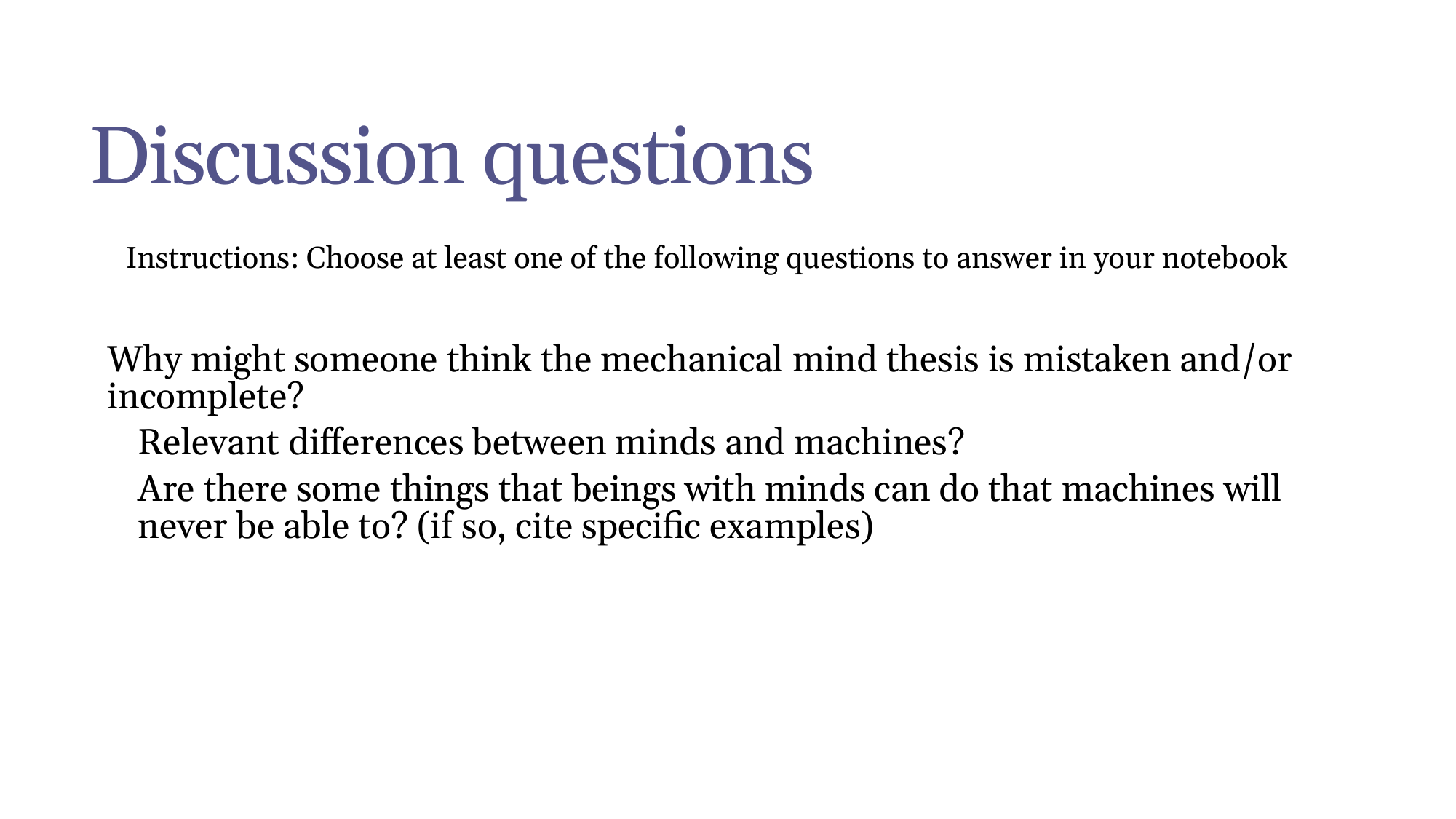

# Discussion questions
Instructions: Choose at least one of the following questions to answer in your notebook

Why might someone think the mechanical mind thesis is mistaken and/or incomplete?
Relevant differences between minds and machines?
Are there some things that beings with minds can do that machines will never be able to? (if so, cite specific examples)